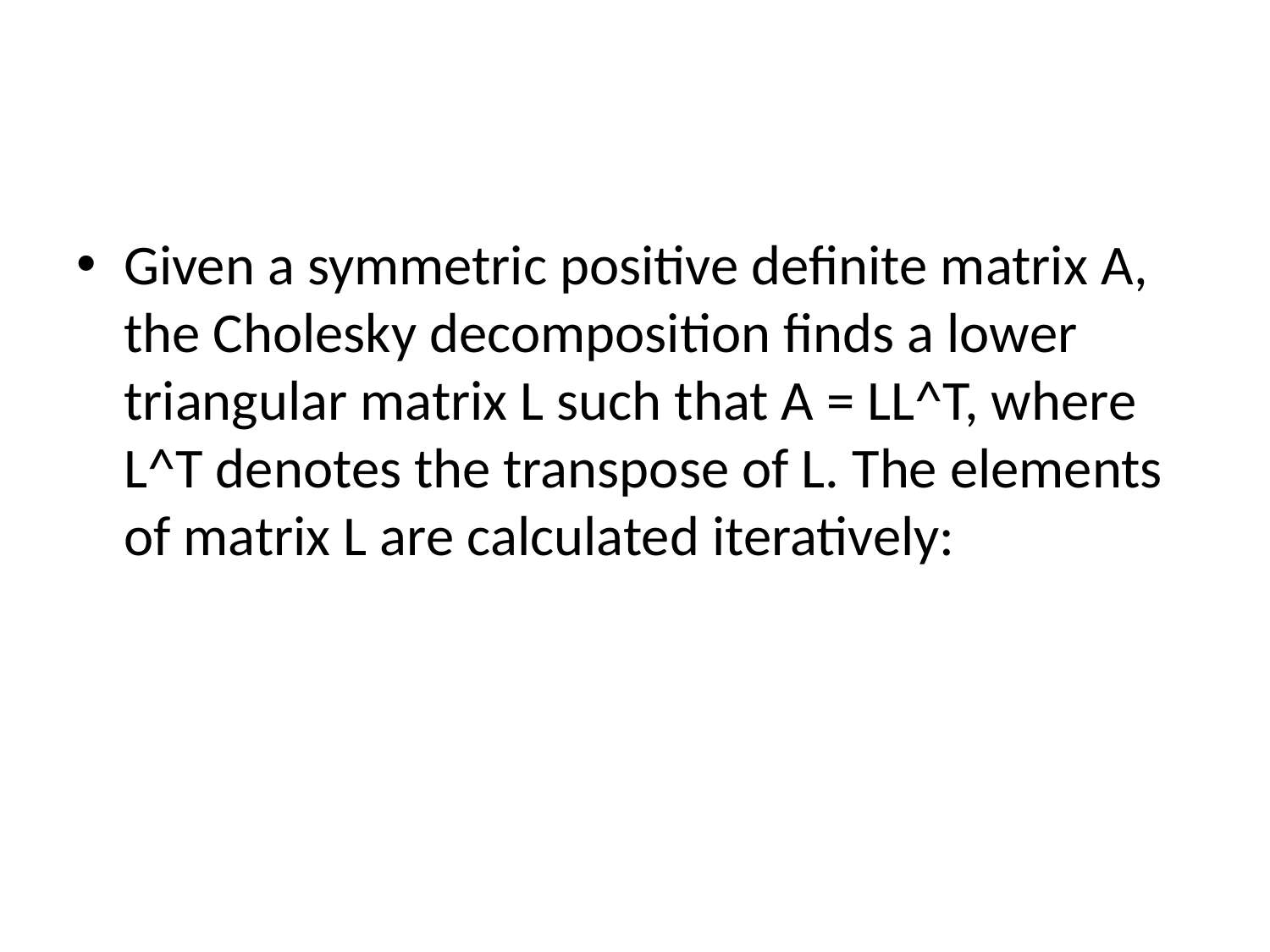

#
Given a symmetric positive definite matrix A, the Cholesky decomposition finds a lower triangular matrix L such that A = LL^T, where L^T denotes the transpose of L. The elements of matrix L are calculated iteratively: